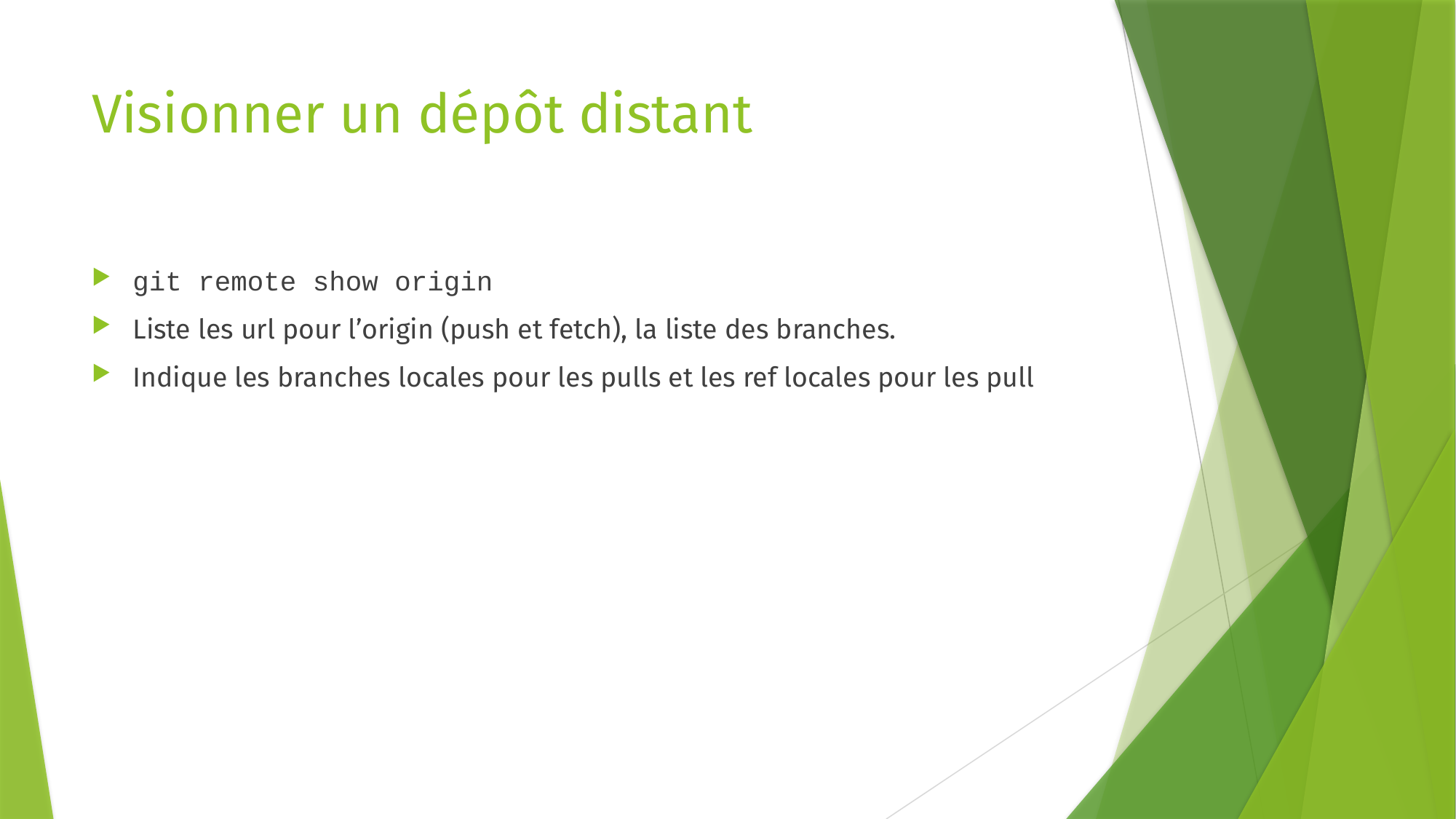

# Visionner un dépôt distant
git remote show origin
Liste les url pour l’origin (push et fetch), la liste des branches.
Indique les branches locales pour les pulls et les ref locales pour les pull